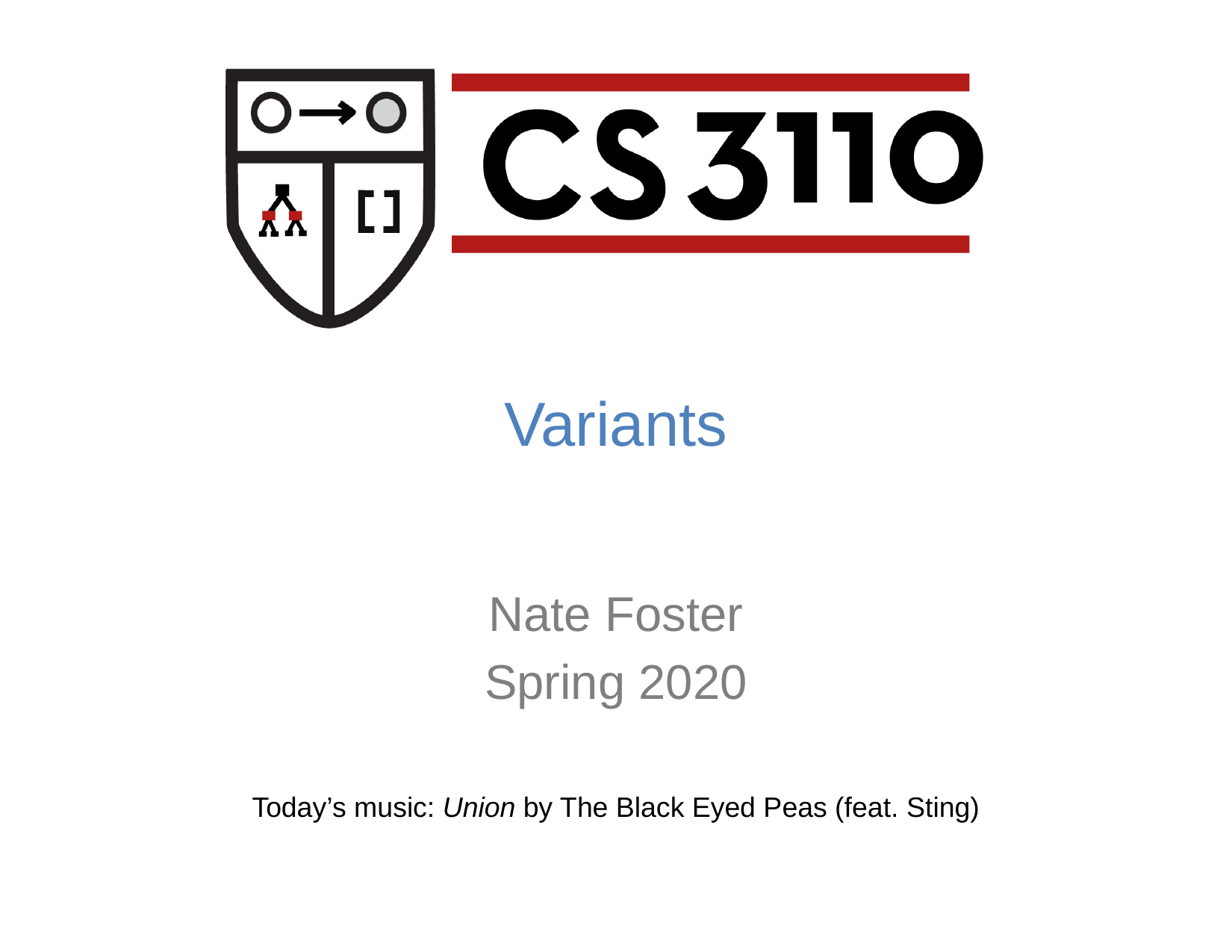

Variants
Nate Foster
Spring 2020
Today’s music: Union by The Black Eyed Peas (feat. Sting)